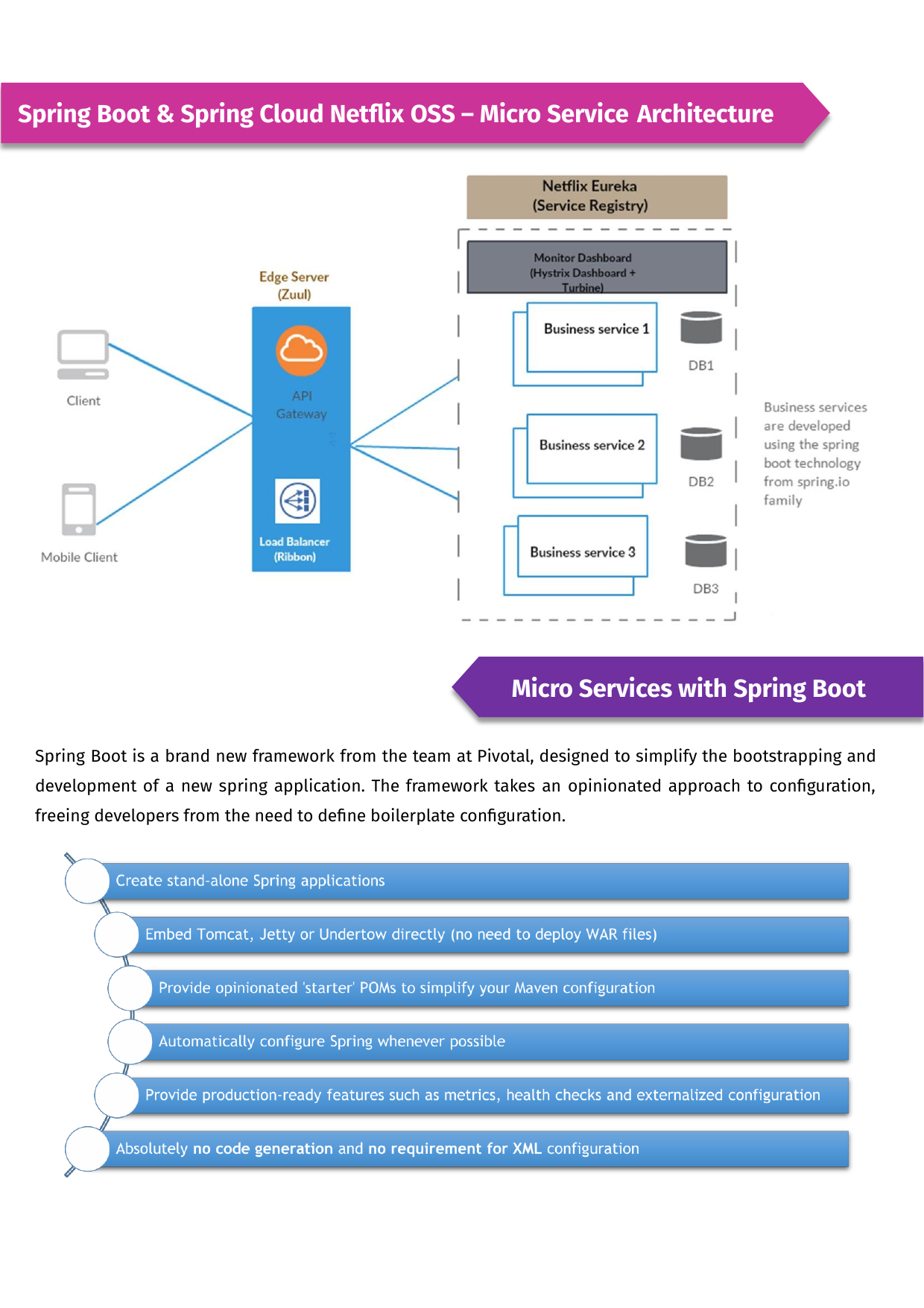

Spring Boot & Spring Cloud Netflix OSS – Micro Service Architecture

Micro Services with Spring Boot
Spring Boot is a brand new framework from the team at Pivotal, designed to simplify the bootstrapping and  development of a new spring application. The framework takes an opinionated approach to configuration,  freeing developers from the need to define boilerplate configuration.

Page | 6